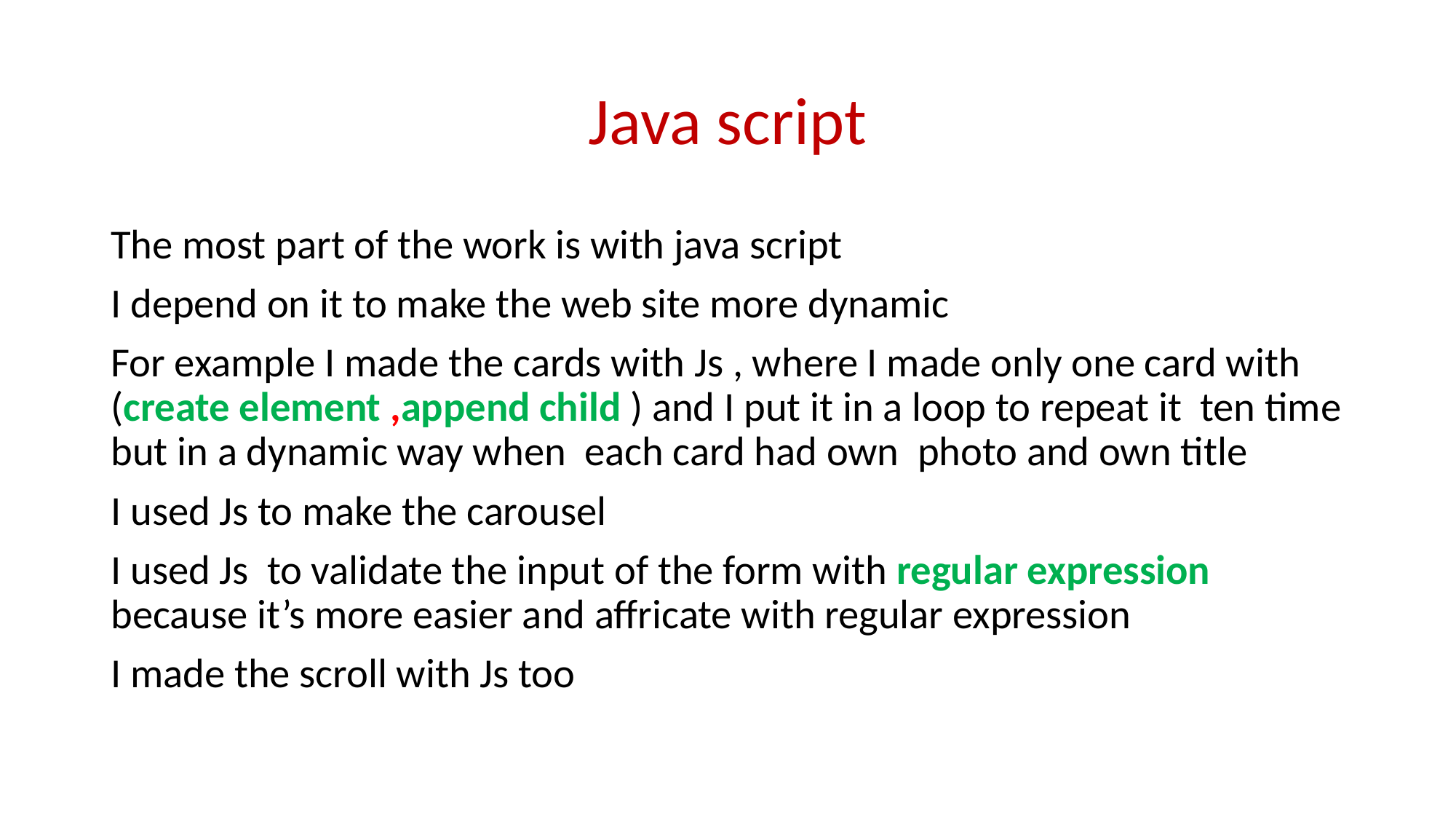

# Java script
The most part of the work is with java script
I depend on it to make the web site more dynamic
For example I made the cards with Js , where I made only one card with (create element ,append child ) and I put it in a loop to repeat it  ten time but in a dynamic way when  each card had own  photo and own title
I used Js to make the carousel
I used Js  to validate the input of the form with regular expression because it’s more easier and affricate with regular expression
I made the scroll with Js too